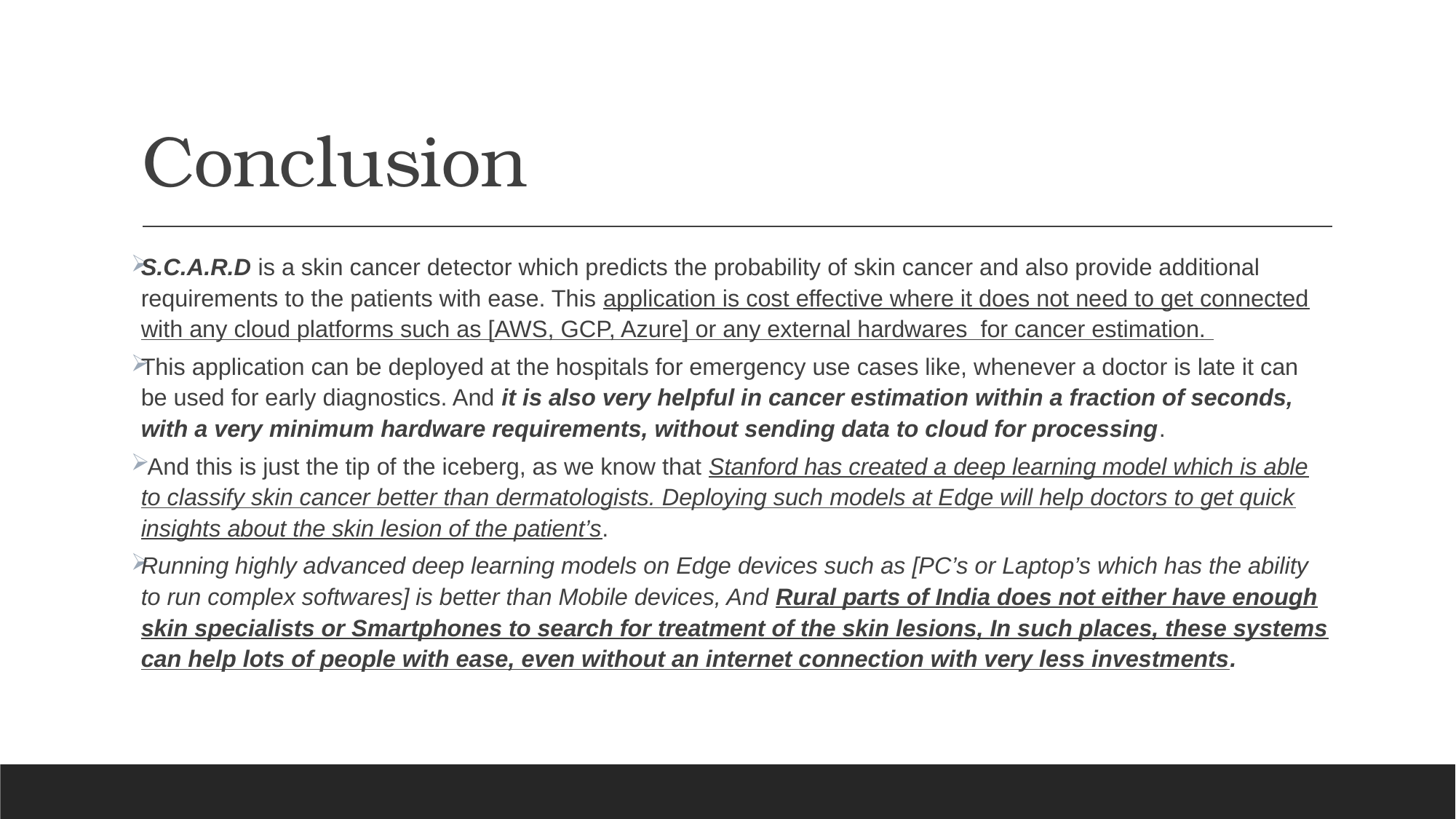

# Conclusion
S.C.A.R.D is a skin cancer detector which predicts the probability of skin cancer and also provide additional requirements to the patients with ease. This application is cost effective where it does not need to get connected with any cloud platforms such as [AWS, GCP, Azure] or any external hardwares  for cancer estimation.
This application can be deployed at the hospitals for emergency use cases like, whenever a doctor is late it can be used for early diagnostics. And it is also very helpful in cancer estimation within a fraction of seconds, with a very minimum hardware requirements, without sending data to cloud for processing.
 And this is just the tip of the iceberg, as we know that Stanford has created a deep learning model which is able to classify skin cancer better than dermatologists. Deploying such models at Edge will help doctors to get quick insights about the skin lesion of the patient’s.
Running highly advanced deep learning models on Edge devices such as [PC’s or Laptop’s which has the ability to run complex softwares] is better than Mobile devices, And Rural parts of India does not either have enough skin specialists or Smartphones to search for treatment of the skin lesions, In such places, these systems can help lots of people with ease, even without an internet connection with very less investments.